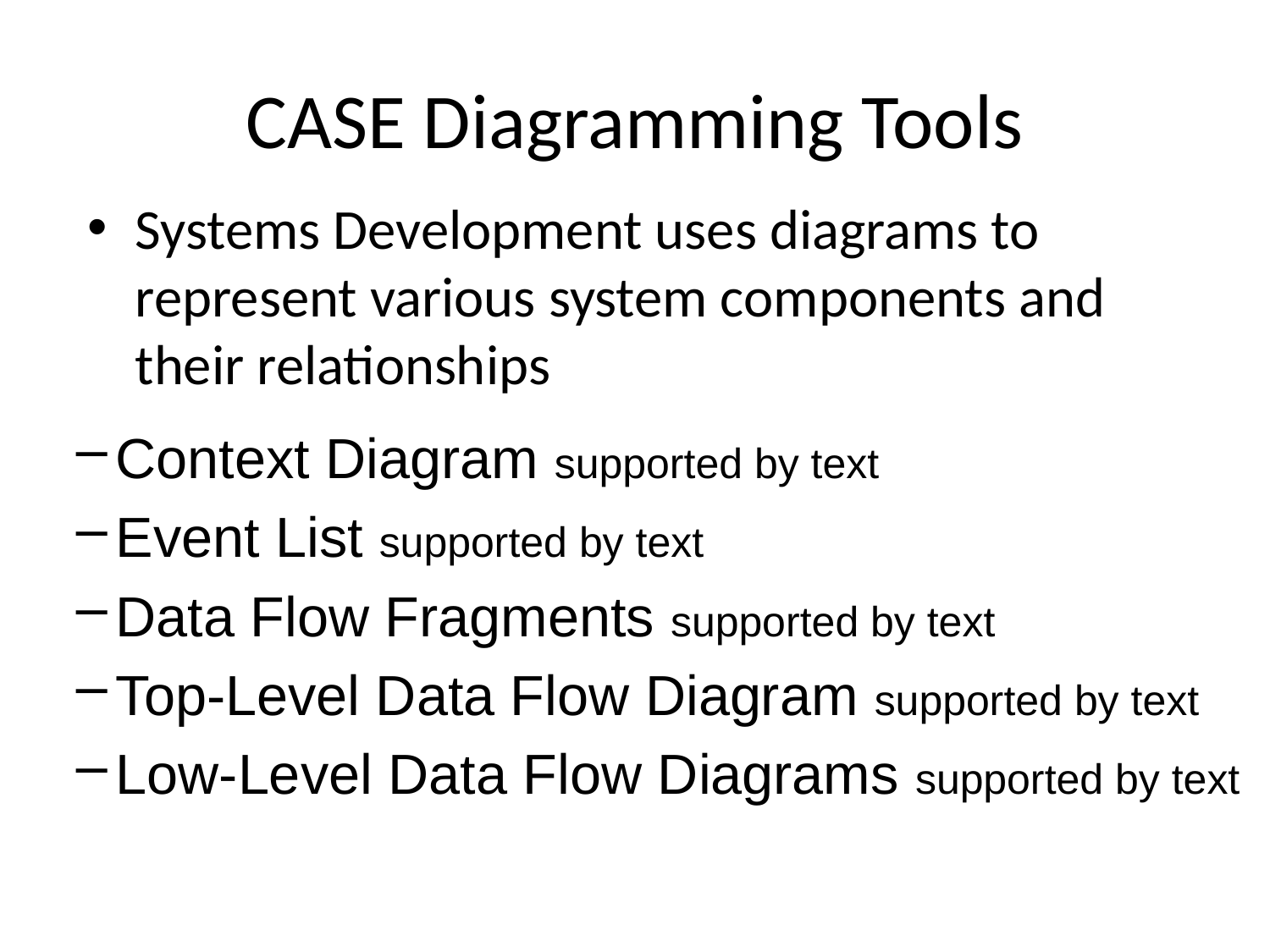

# CASE Diagramming Tools
Systems Development uses diagrams to represent various system components and their relationships
Context Diagram supported by text
Event List supported by text
Data Flow Fragments supported by text
Top-Level Data Flow Diagram supported by text
Low-Level Data Flow Diagrams supported by text